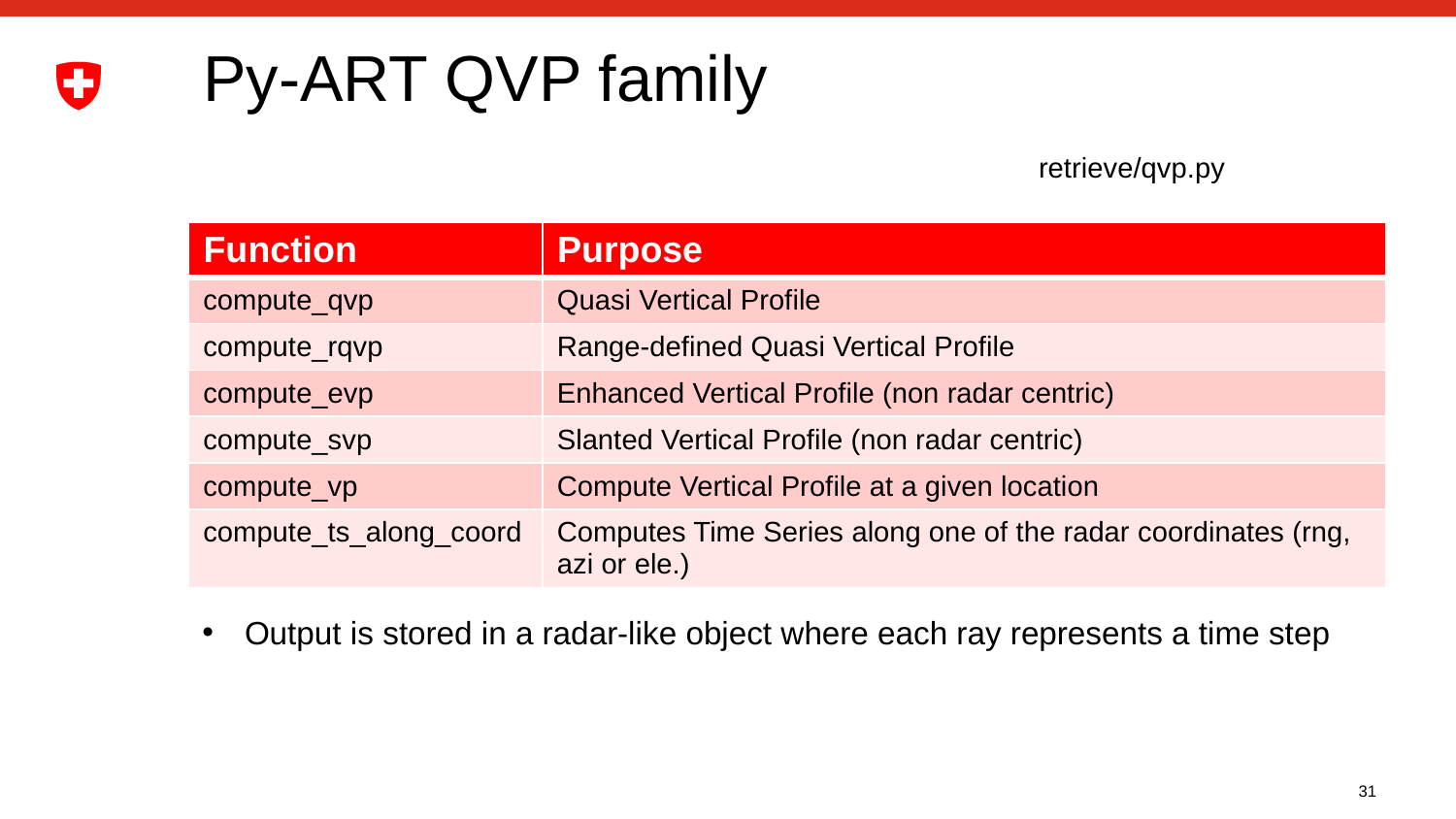

# Py-ART QVP family
retrieve/qvp.py
| Function | Purpose |
| --- | --- |
| compute\_qvp | Quasi Vertical Profile |
| compute\_rqvp | Range-defined Quasi Vertical Profile |
| compute\_evp | Enhanced Vertical Profile (non radar centric) |
| compute\_svp | Slanted Vertical Profile (non radar centric) |
| compute\_vp | Compute Vertical Profile at a given location |
| compute\_ts\_along\_coord | Computes Time Series along one of the radar coordinates (rng, azi or ele.) |
Output is stored in a radar-like object where each ray represents a time step